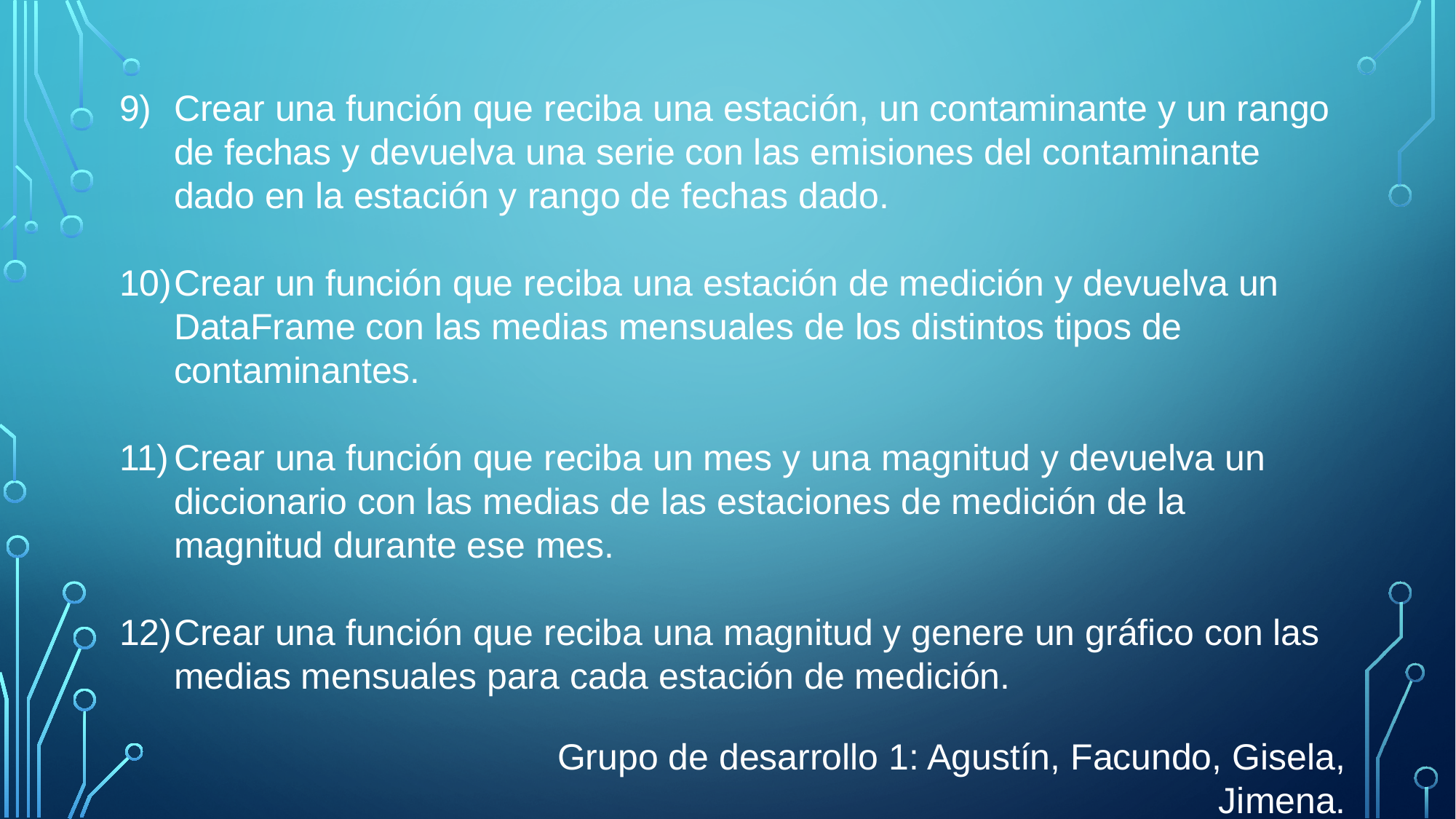

Crear una función que reciba una estación, un contaminante y un rango de fechas y devuelva una serie con las emisiones del contaminante dado en la estación y rango de fechas dado.

Crear un función que reciba una estación de medición y devuelva un DataFrame con las medias mensuales de los distintos tipos de contaminantes.

Crear una función que reciba un mes y una magnitud y devuelva un diccionario con las medias de las estaciones de medición de la magnitud durante ese mes.

Crear una función que reciba una magnitud y genere un gráfico con las medias mensuales para cada estación de medición.

Grupo de desarrollo 1: Agustín, Facundo, Gisela, Jimena.